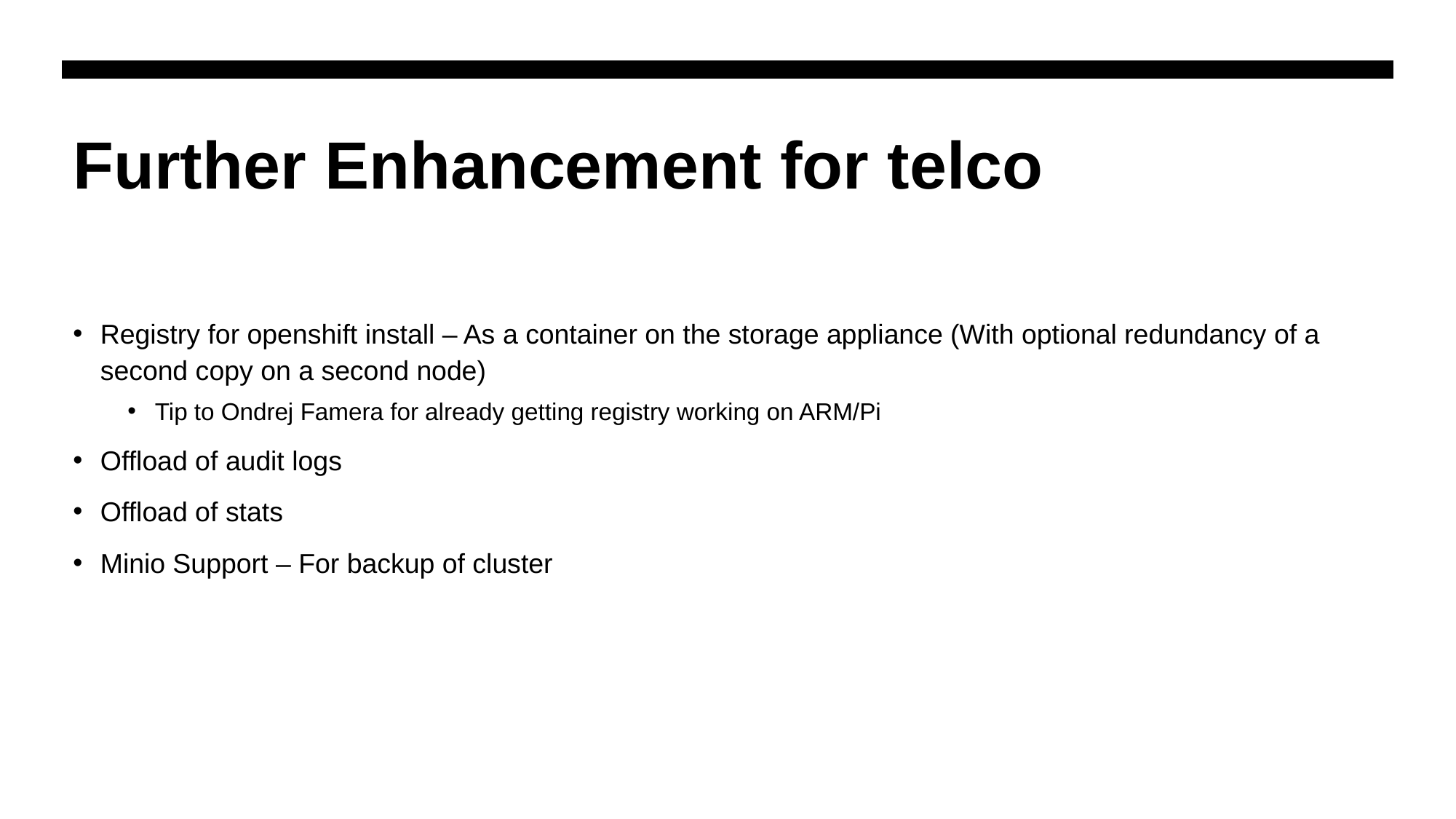

# Further Enhancement for telco
Registry for openshift install – As a container on the storage appliance (With optional redundancy of a second copy on a second node)
Tip to Ondrej Famera for already getting registry working on ARM/Pi
Offload of audit logs
Offload of stats
Minio Support – For backup of cluster